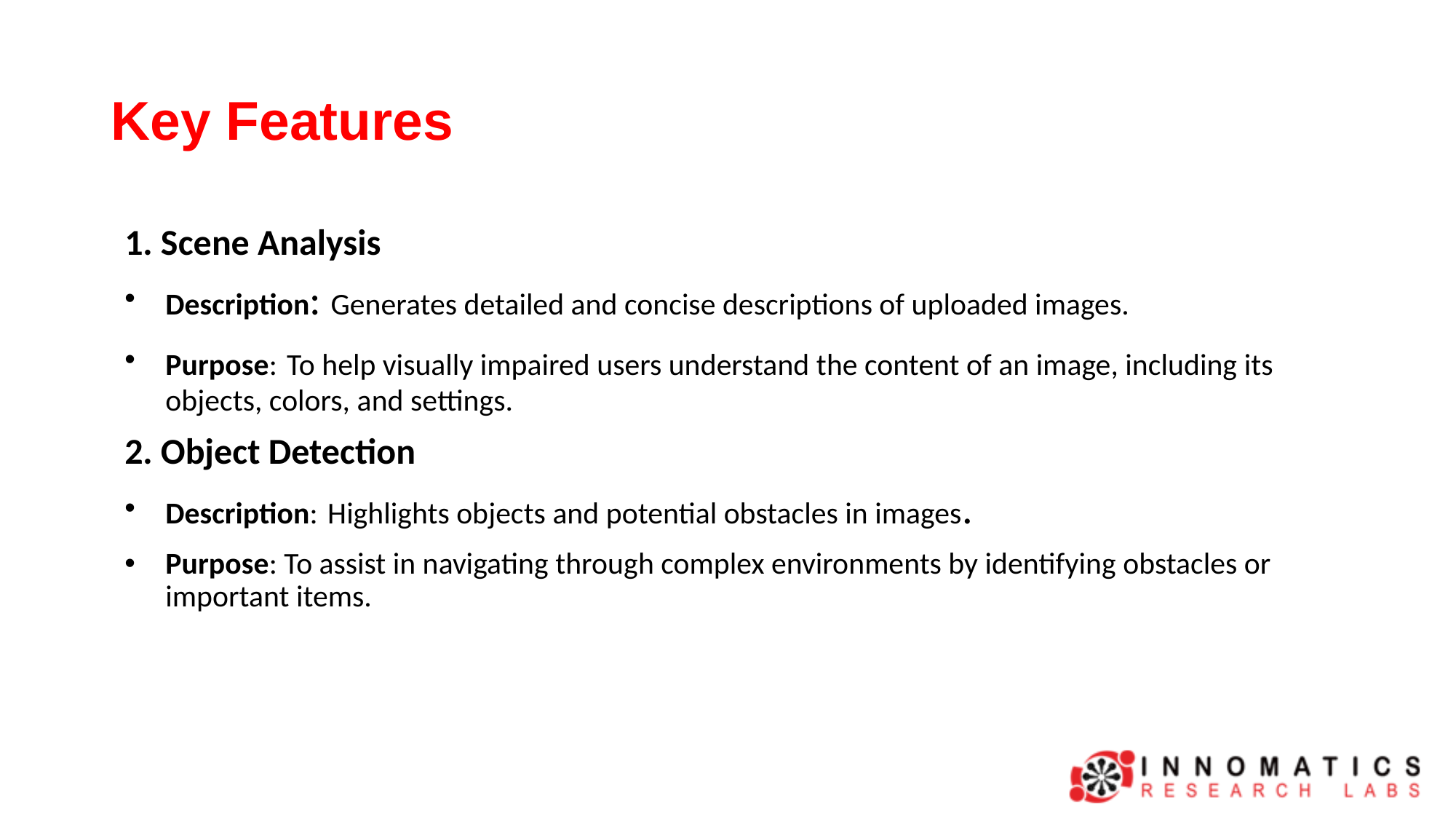

# Key Features
1. Scene Analysis
Description: Generates detailed and concise descriptions of uploaded images.
Purpose: To help visually impaired users understand the content of an image, including its objects, colors, and settings.
2. Object Detection
Description: Highlights objects and potential obstacles in images.
Purpose: To assist in navigating through complex environments by identifying obstacles or important items.